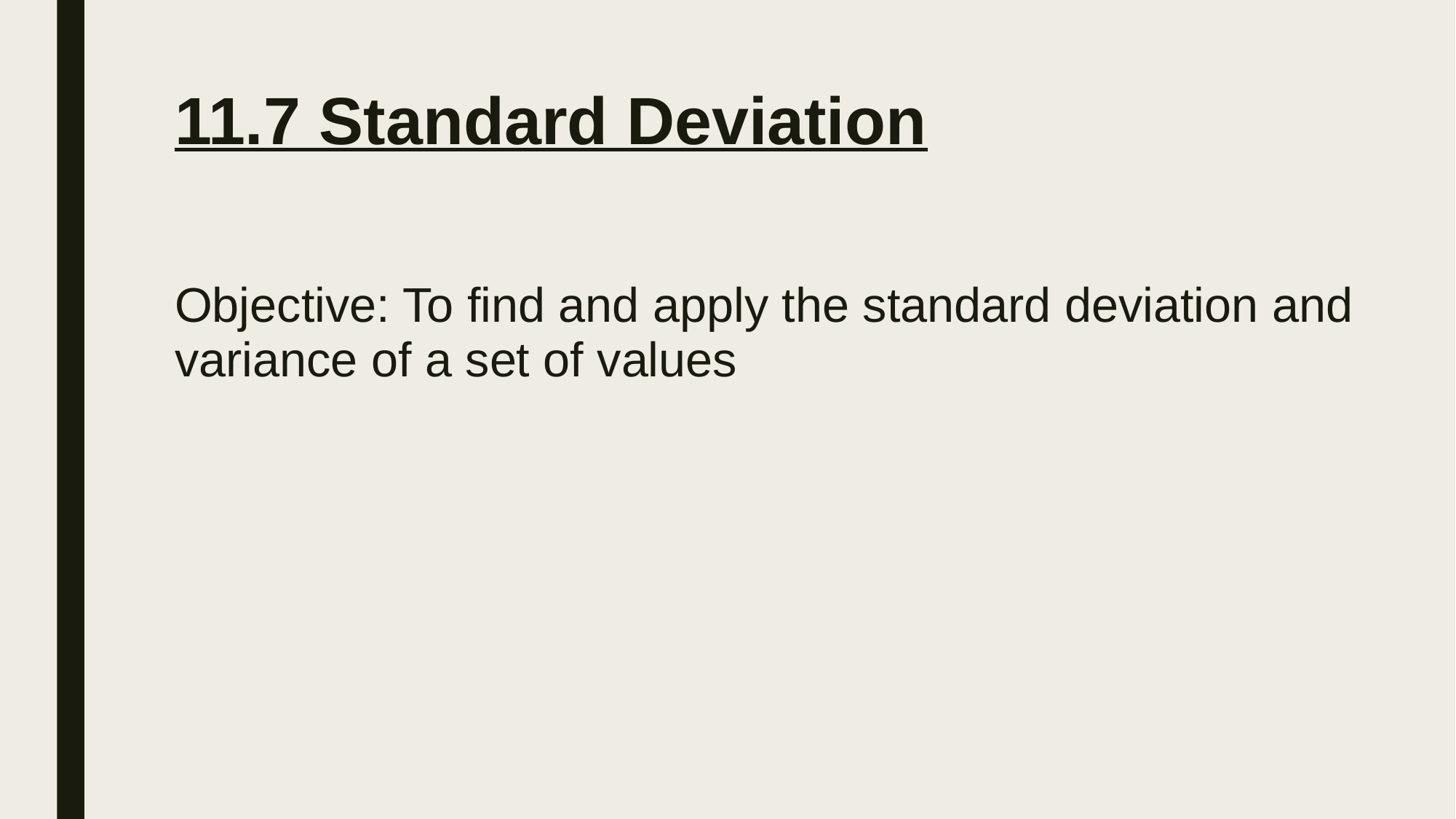

# 11.7 Standard Deviation
Objective: To find and apply the standard deviation and variance of a set of values